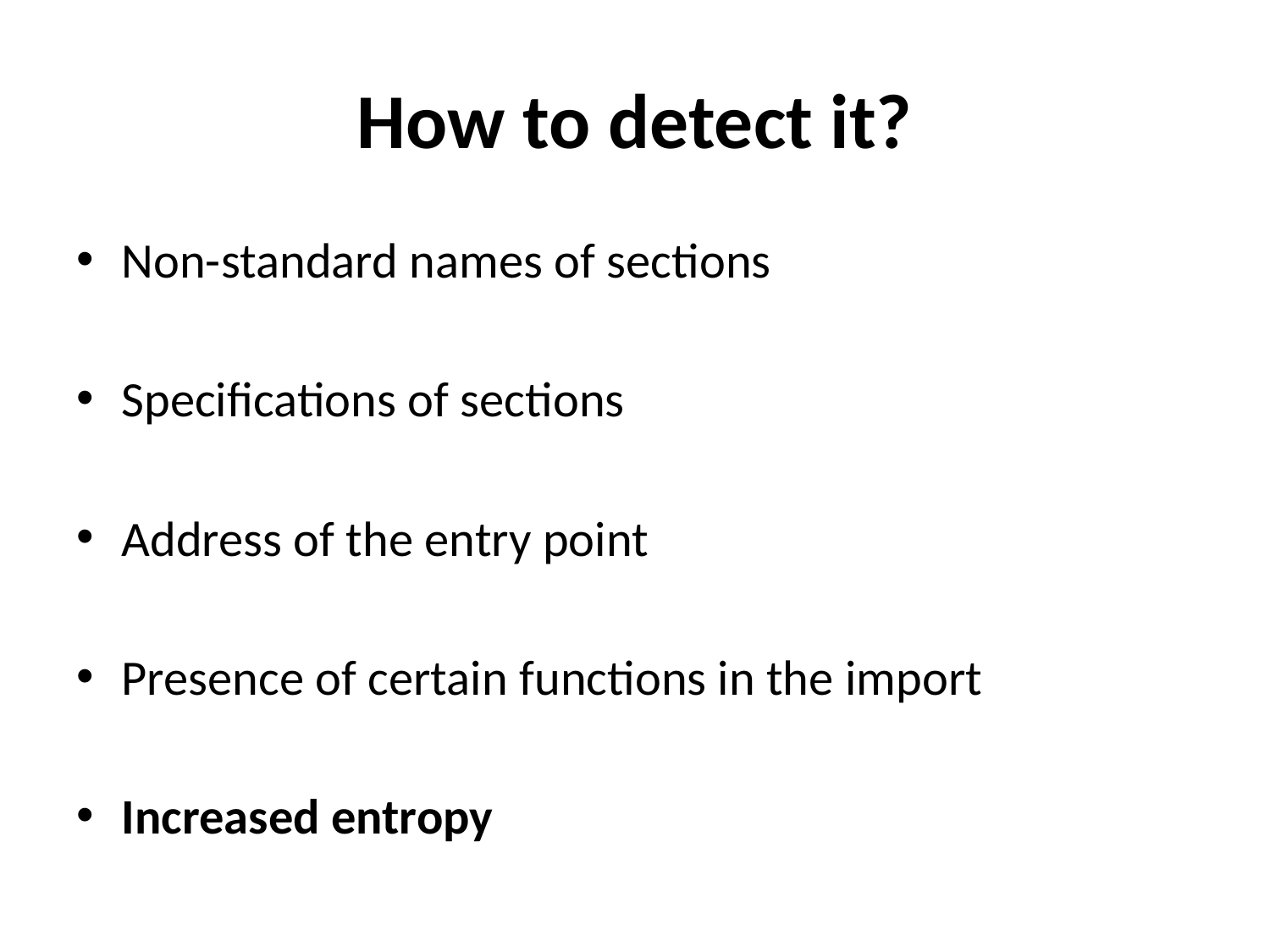

# How to detect it?
Non-standard names of sections

Specifications of sections

Address of the entry point

Presence of certain functions in the import

Increased entropy